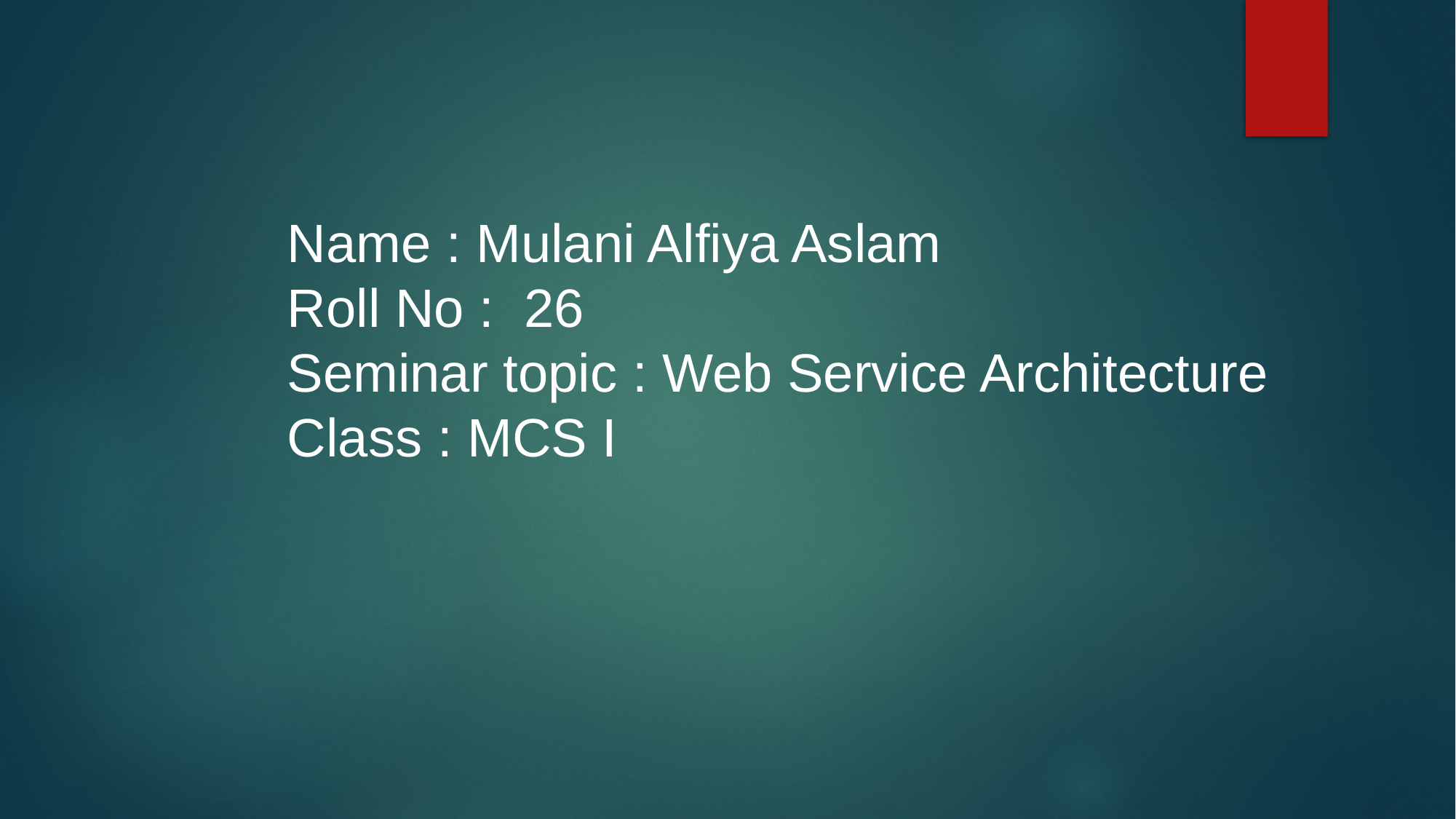

# Name : Mulani Alfiya Aslam Roll No :  26 Seminar topic : Web Service Architecture Class : MCS I